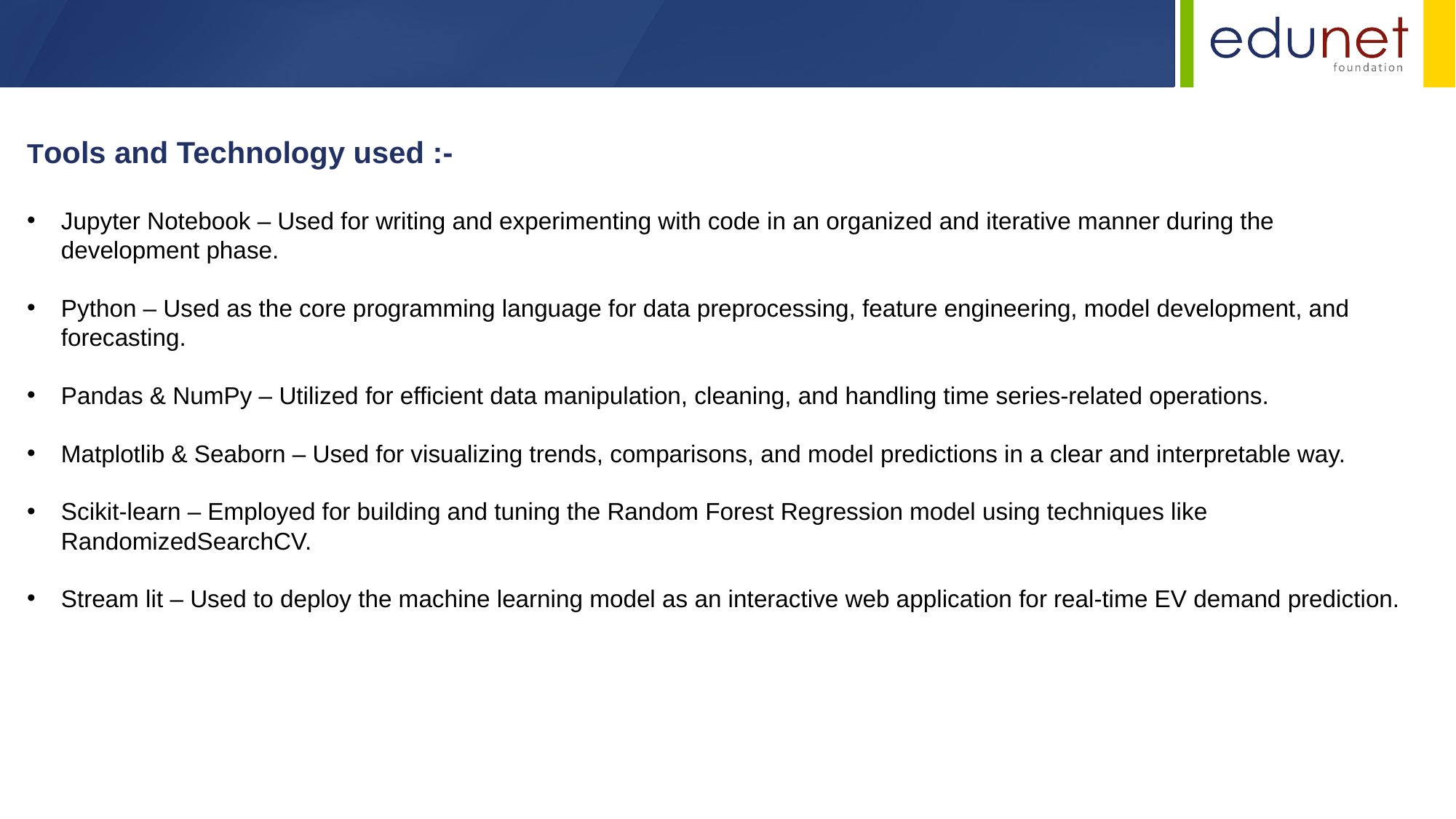

Tools and Technology used :-

Jupyter Notebook – Used for writing and experimenting with code in an organized and iterative manner during the development phase.

Python – Used as the core programming language for data preprocessing, feature engineering, model development, and forecasting.

Pandas & NumPy – Utilized for efficient data manipulation, cleaning, and handling time series-related operations.

Matplotlib & Seaborn – Used for visualizing trends, comparisons, and model predictions in a clear and interpretable way.

Scikit-learn – Employed for building and tuning the Random Forest Regression model using techniques like RandomizedSearchCV.

Stream lit – Used to deploy the machine learning model as an interactive web application for real-time EV demand prediction.